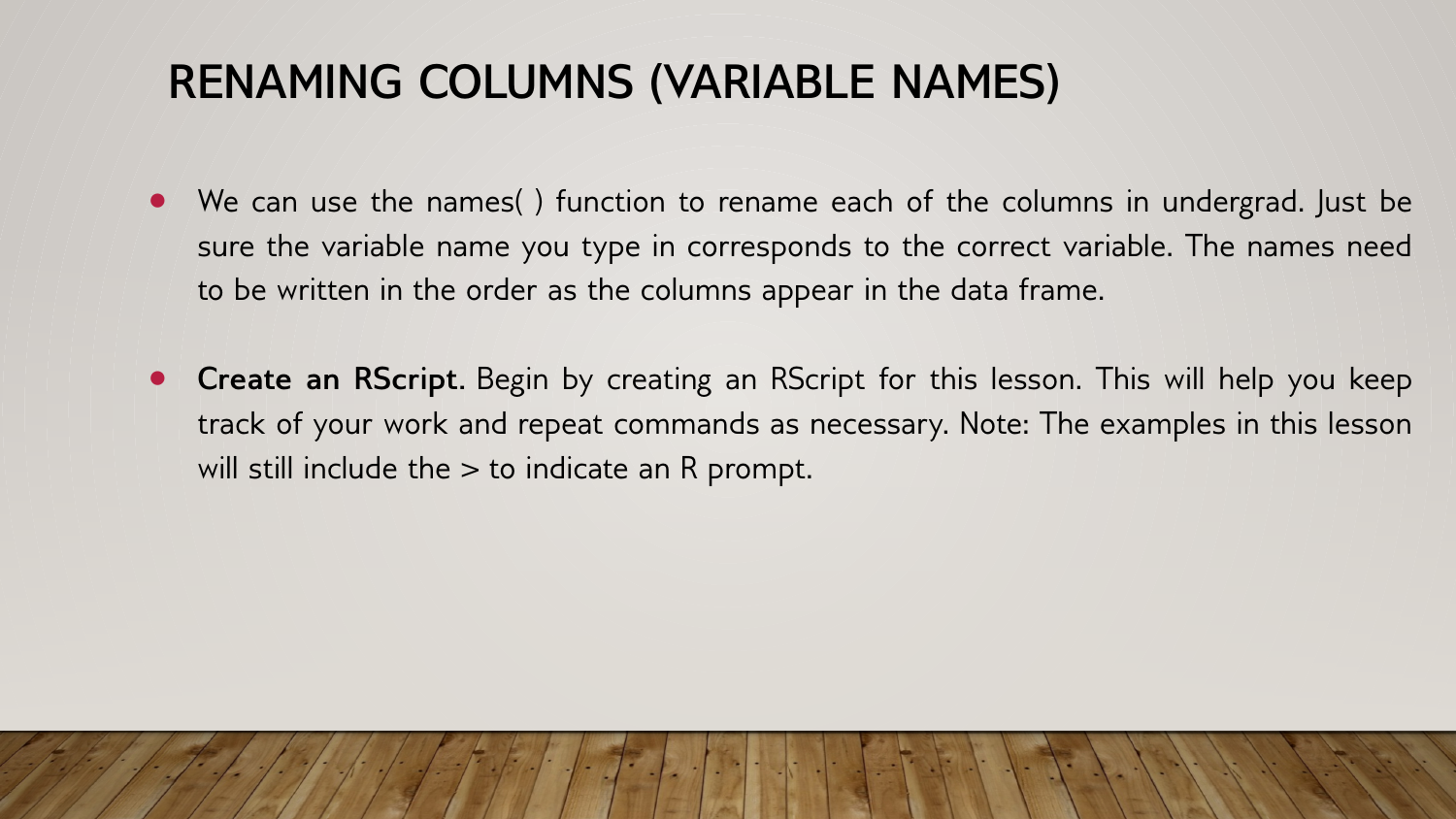

# Renaming columns (variable names)
We can use the names( ) function to rename each of the columns in undergrad. Just be sure the variable name you type in corresponds to the correct variable. The names need to be written in the order as the columns appear in the data frame.

Create an RScript. Begin by creating an RScript for this lesson. This will help you keep track of your work and repeat commands as necessary. Note: The examples in this lesson will still include the > to indicate an R prompt.